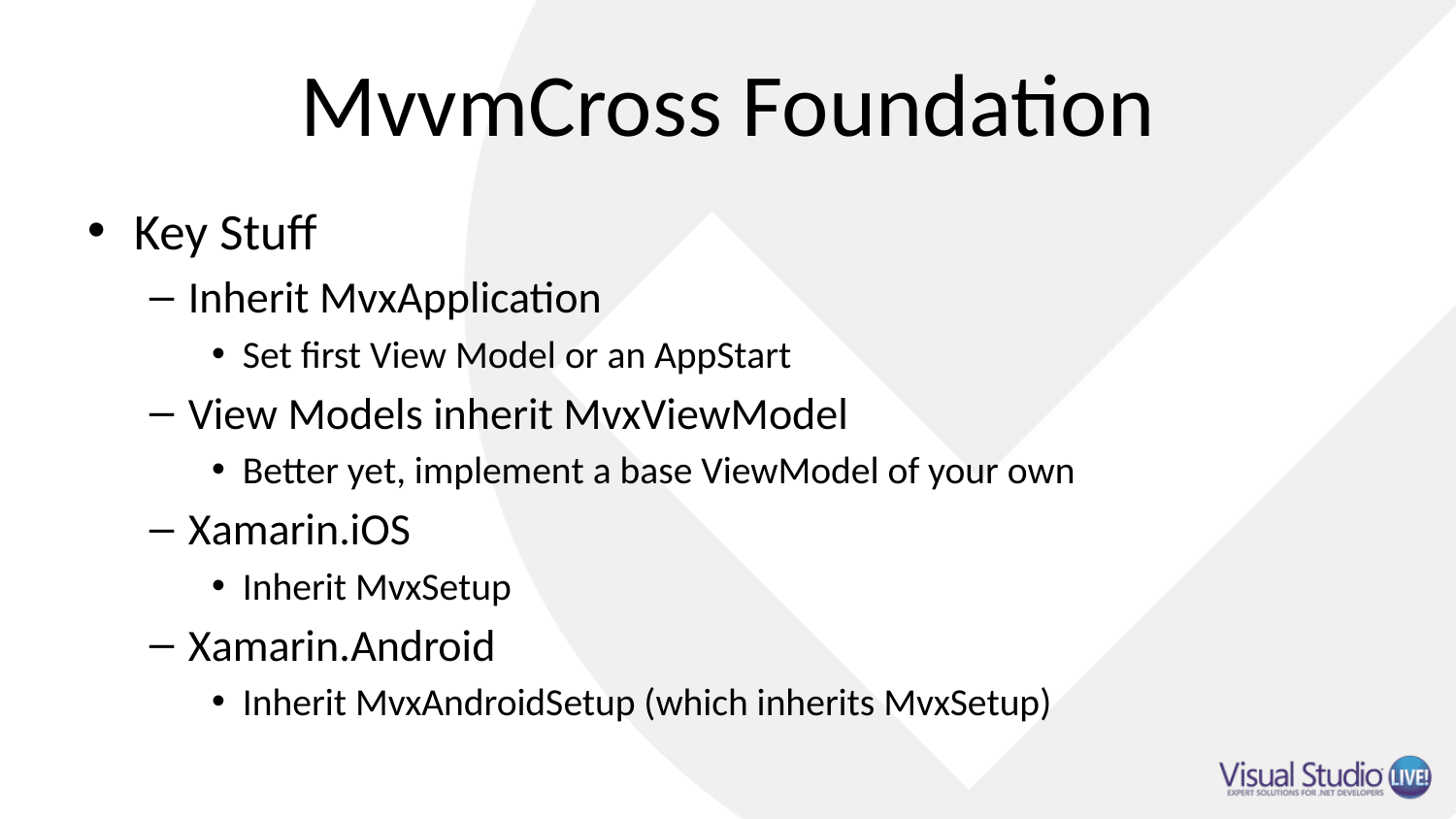

# MvvmCross Foundation
Key Stuff
Inherit MvxApplication
Set first View Model or an AppStart
View Models inherit MvxViewModel
Better yet, implement a base ViewModel of your own
Xamarin.iOS
Inherit MvxSetup
Xamarin.Android
Inherit MvxAndroidSetup (which inherits MvxSetup)